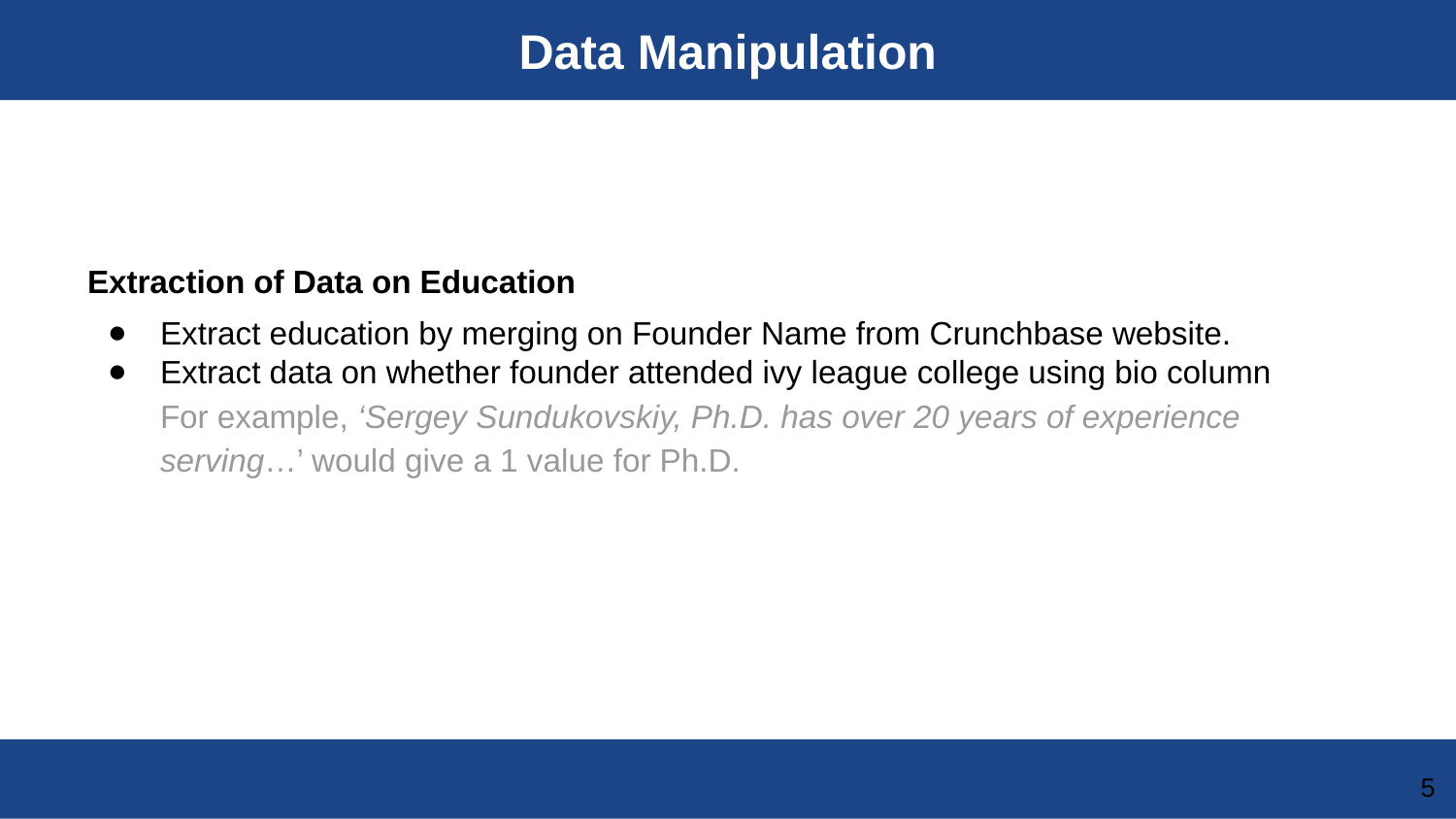

# Data Manipulation

Extraction of Data on Education
Extract education by merging on Founder Name from Crunchbase website.
Extract data on whether founder attended ivy league college using bio column
For example, ‘Sergey Sundukovskiy, Ph.D. has over 20 years of experience serving…’ would give a 1 value for Ph.D.

5